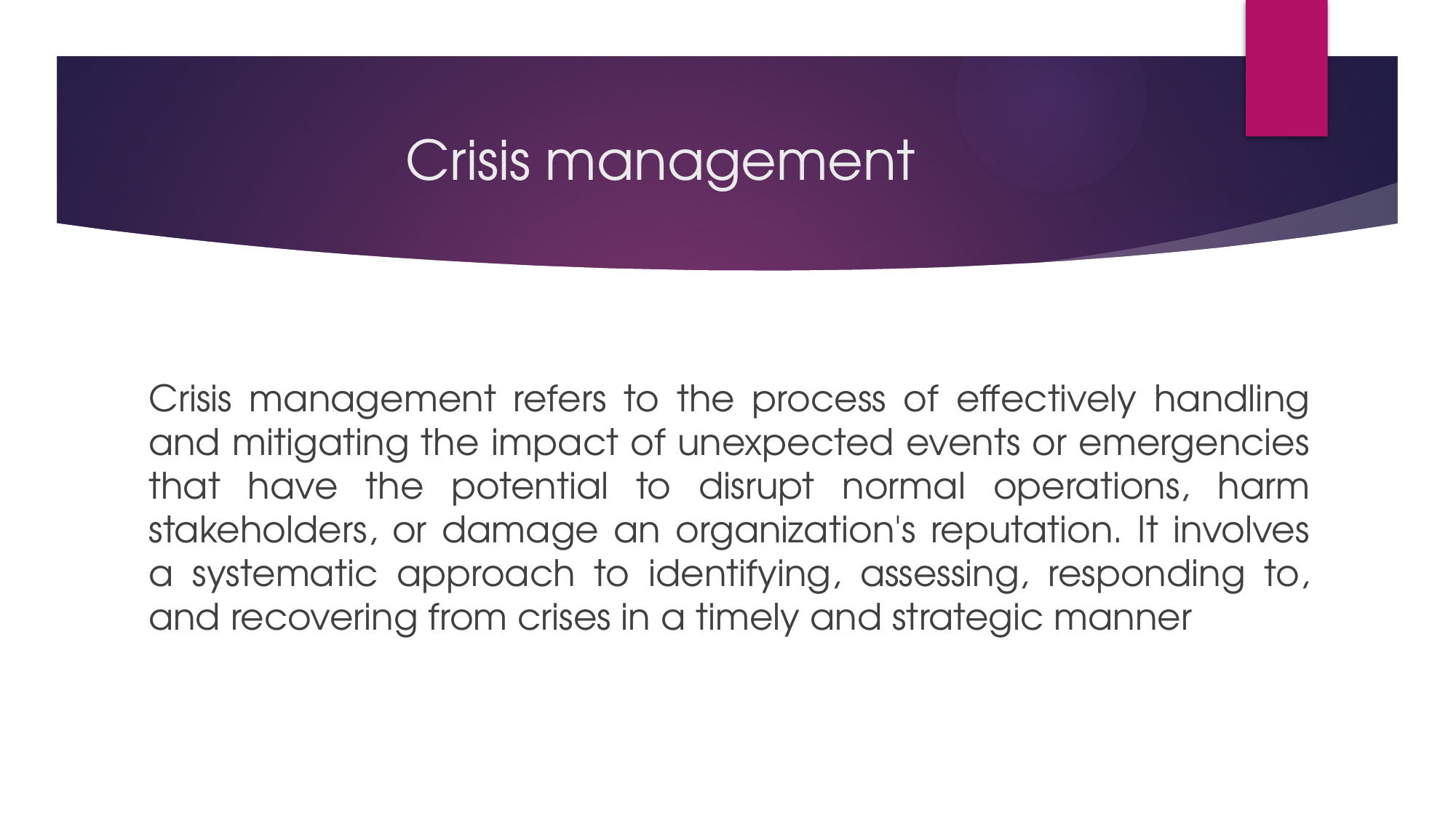

# Crisis management

Crisis management refers to the process of effectively handling and mitigating the impact of unexpected events or emergencies that have the potential to disrupt normal operations, harm stakeholders, or damage an organization's reputation. It involves a systematic approach to identifying, assessing, responding to, and recovering from crises in a timely and strategic manner